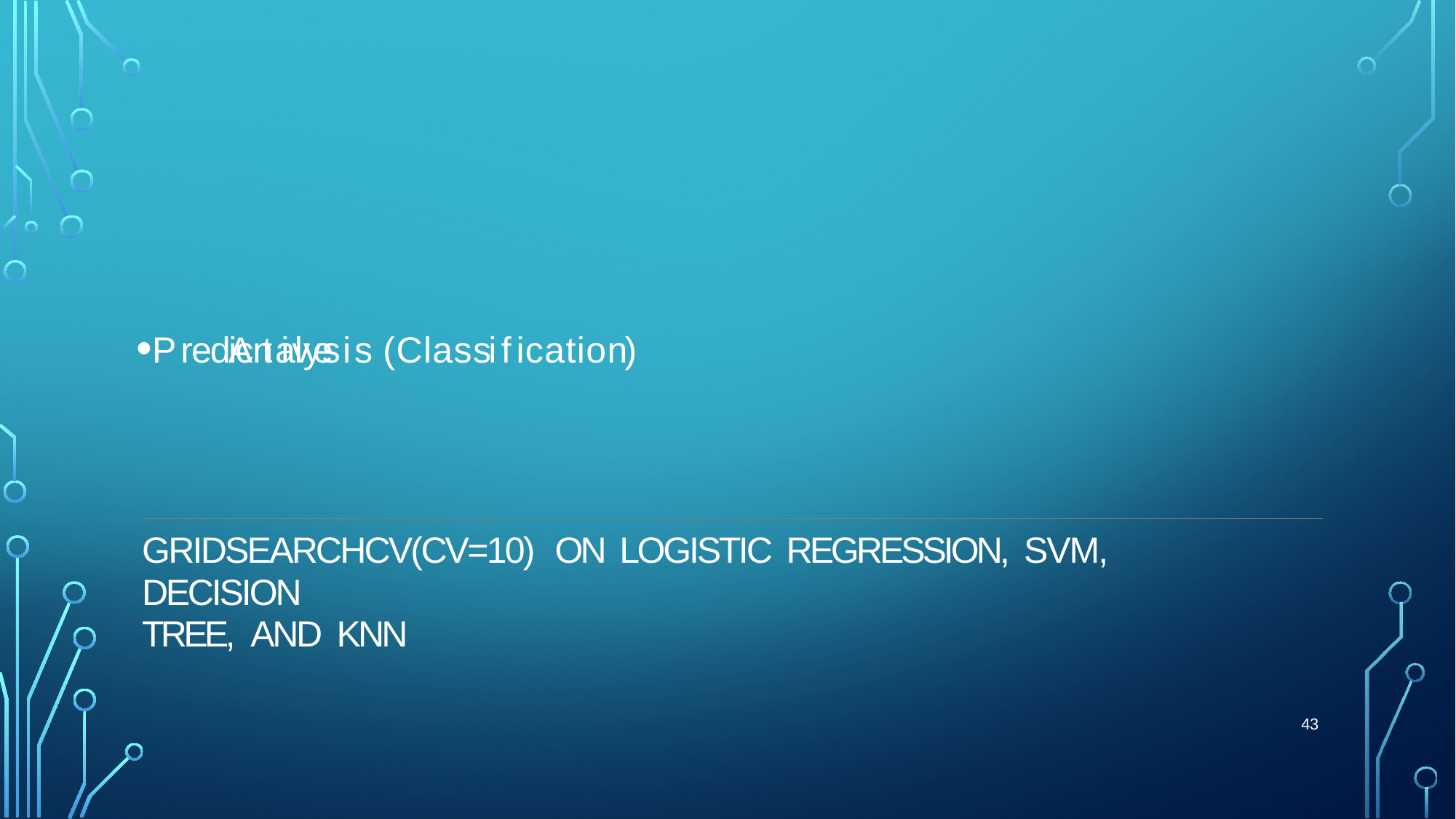

P r e d i c  t  i  v  e                                                                                                                        A       n       a     l      y      s       i        s       (  C  l  a  s  s i   f   i  c  a  t  i  o  n )

GRIDSEARCHCV(CV=10)	ON	LOGISTIC	REGRESSION,	SVM,	DECISION
TREE,	AND	KNN
43